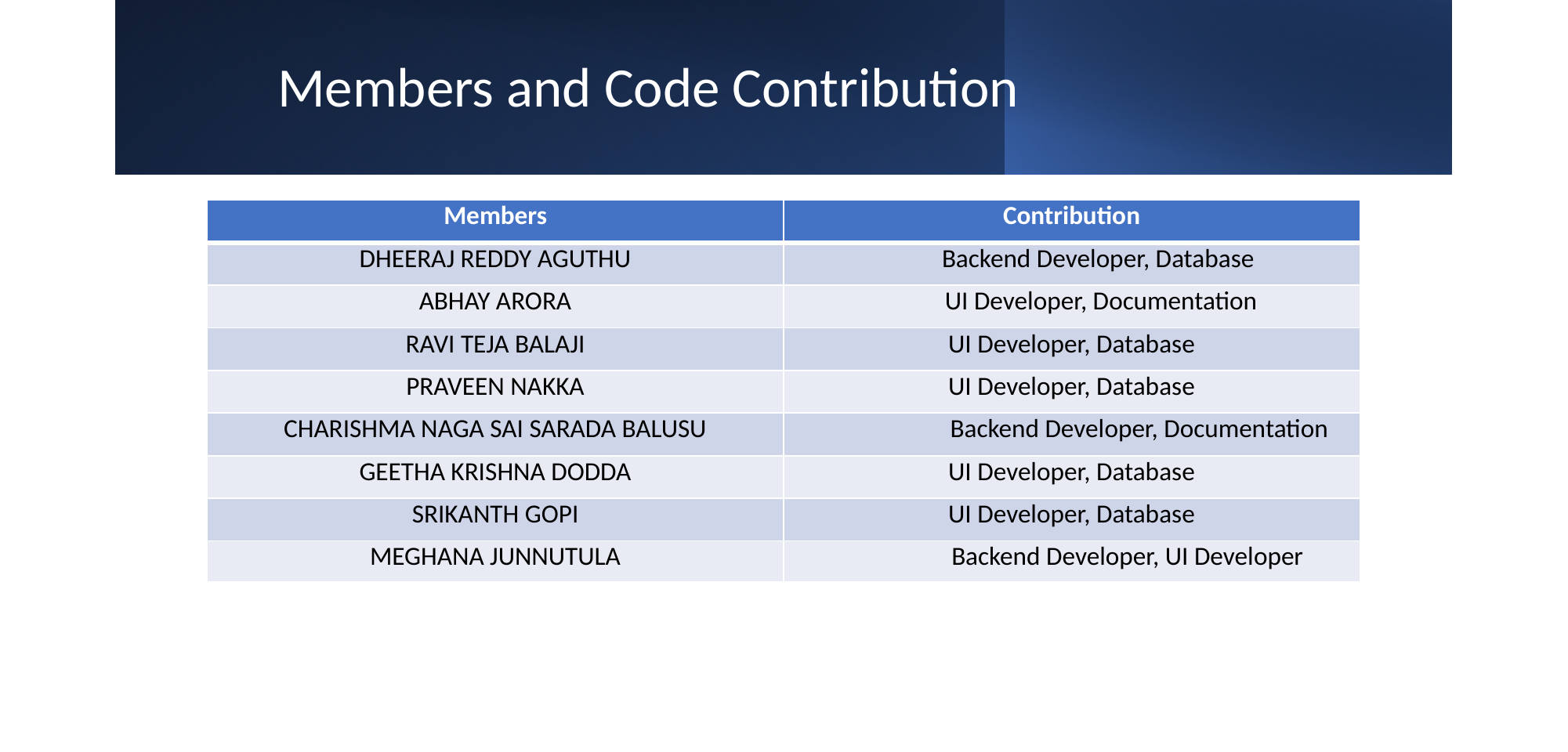

# Members and Code Contribution
| Members | Contribution |
| --- | --- |
| DHEERAJ REDDY AGUTHU | Backend Developer, Database |
| ABHAY ARORA | UI Developer, Documentation |
| RAVI TEJA BALAJI | UI Developer, Database |
| PRAVEEN NAKKA | UI Developer, Database |
| CHARISHMA NAGA SAI SARADA BALUSU | Backend Developer, Documentation |
| GEETHA KRISHNA DODDA | UI Developer, Database |
| SRIKANTH GOPI | UI Developer, Database |
| MEGHANA JUNNUTULA | Backend Developer, UI Developer |